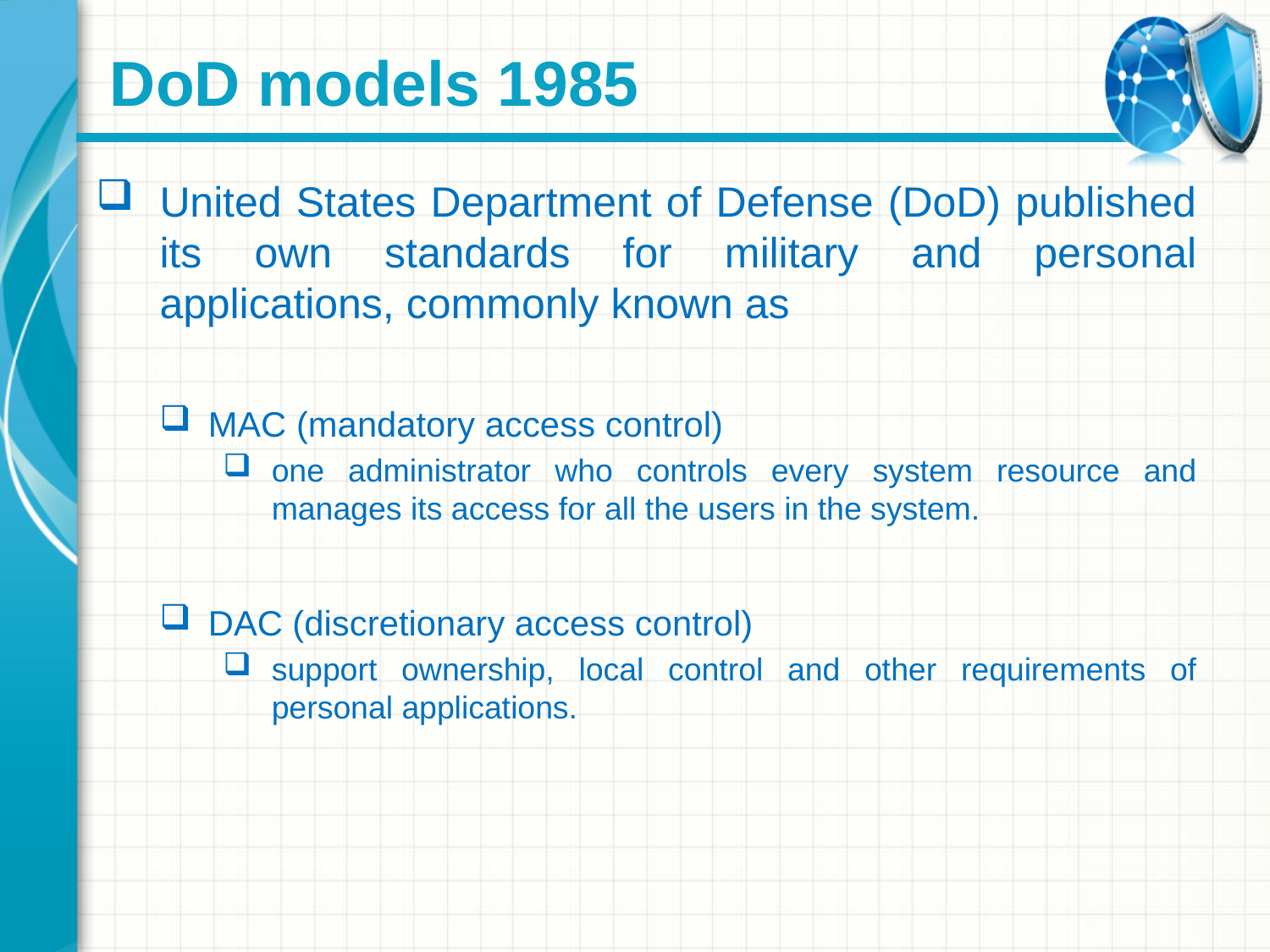

# DoD models 1985
United States Department of Defense (DoD) published its own standards for military and personal applications, commonly known as

MAC (mandatory access control)
one administrator who controls every system resource and manages its access for all the users in the system.

DAC (discretionary access control)
support ownership, local control and other requirements of personal applications.